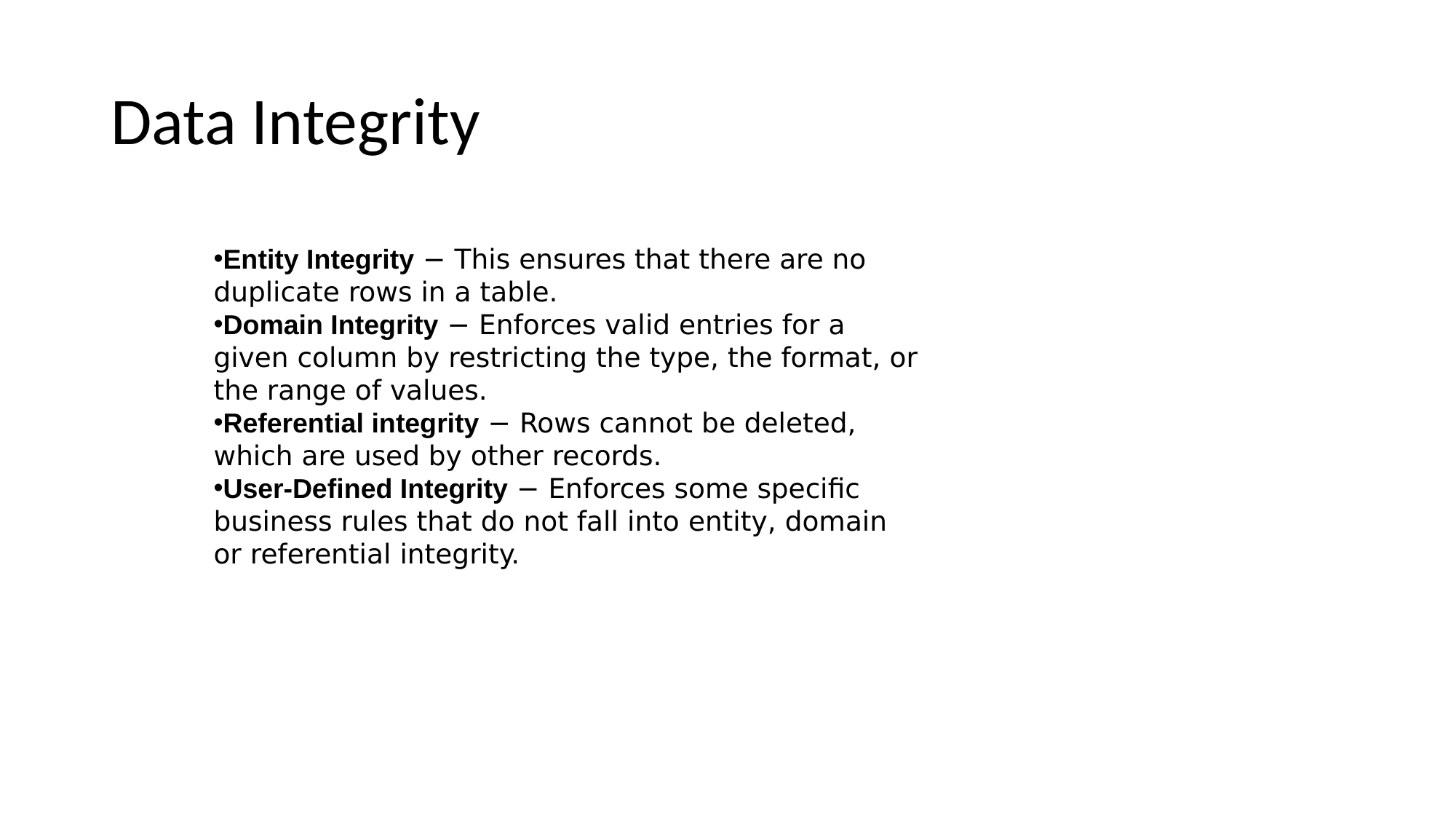

# Data Integrity
Entity Integrity − This ensures that there are no duplicate rows in a table.
Domain Integrity − Enforces valid entries for a given column by restricting the type, the format, or the range of values.
Referential integrity − Rows cannot be deleted, which are used by other records.
User-Defined Integrity − Enforces some specific business rules that do not fall into entity, domain or referential integrity.